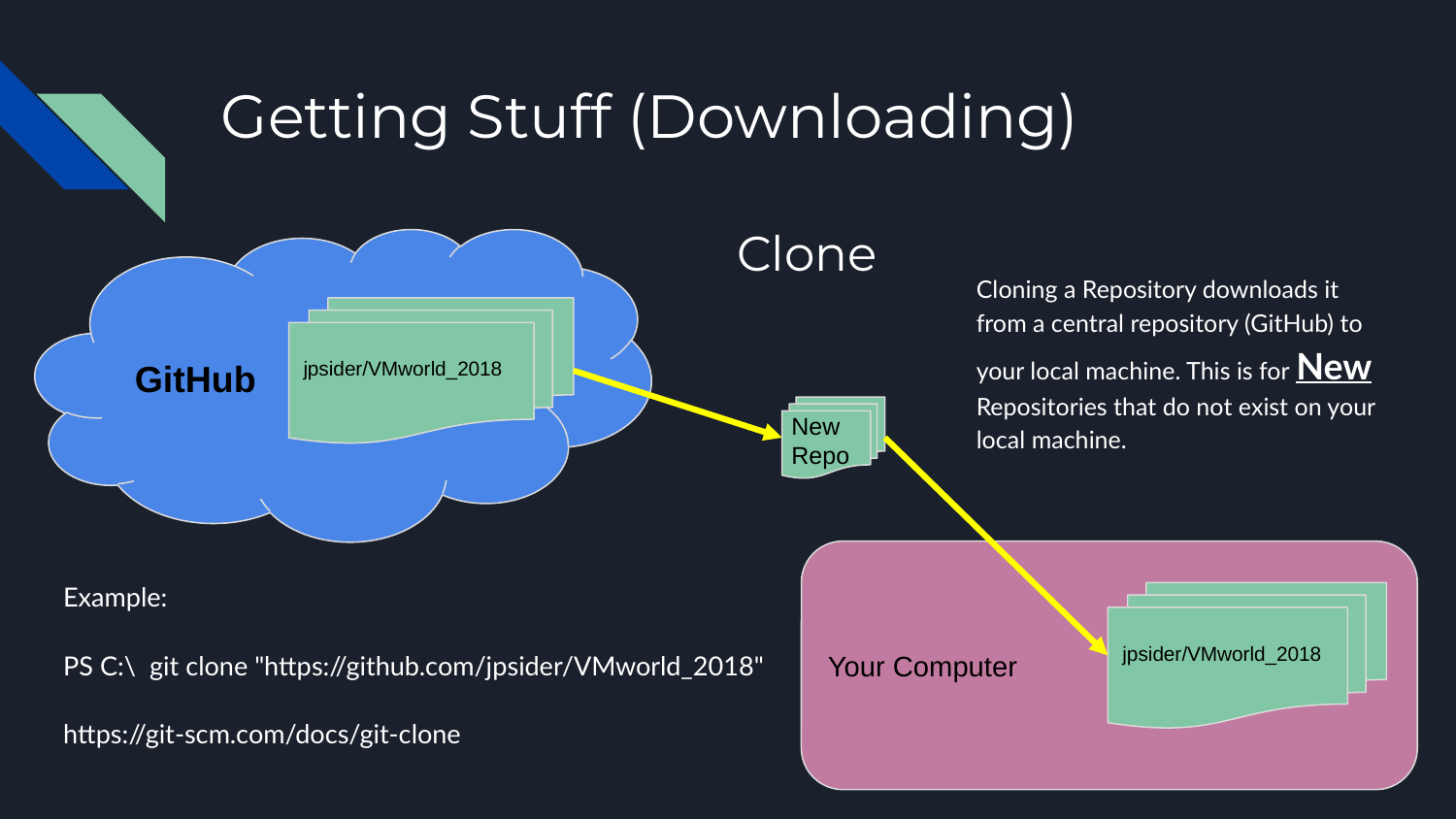

# Getting Stuff (Downloading)

Clone

GitHub
Cloning a Repository downloads it from a central repository (GitHub) to your local machine. This is for New Repositories that do not exist on your local machine.
jpsider/VMworld_2018

New Repo

Your Computer
Example:
PS C:\  git clone "https://github.com/jpsider/VMworld_2018"
https://git-scm.com/docs/git-clone

jpsider/VMworld_2018